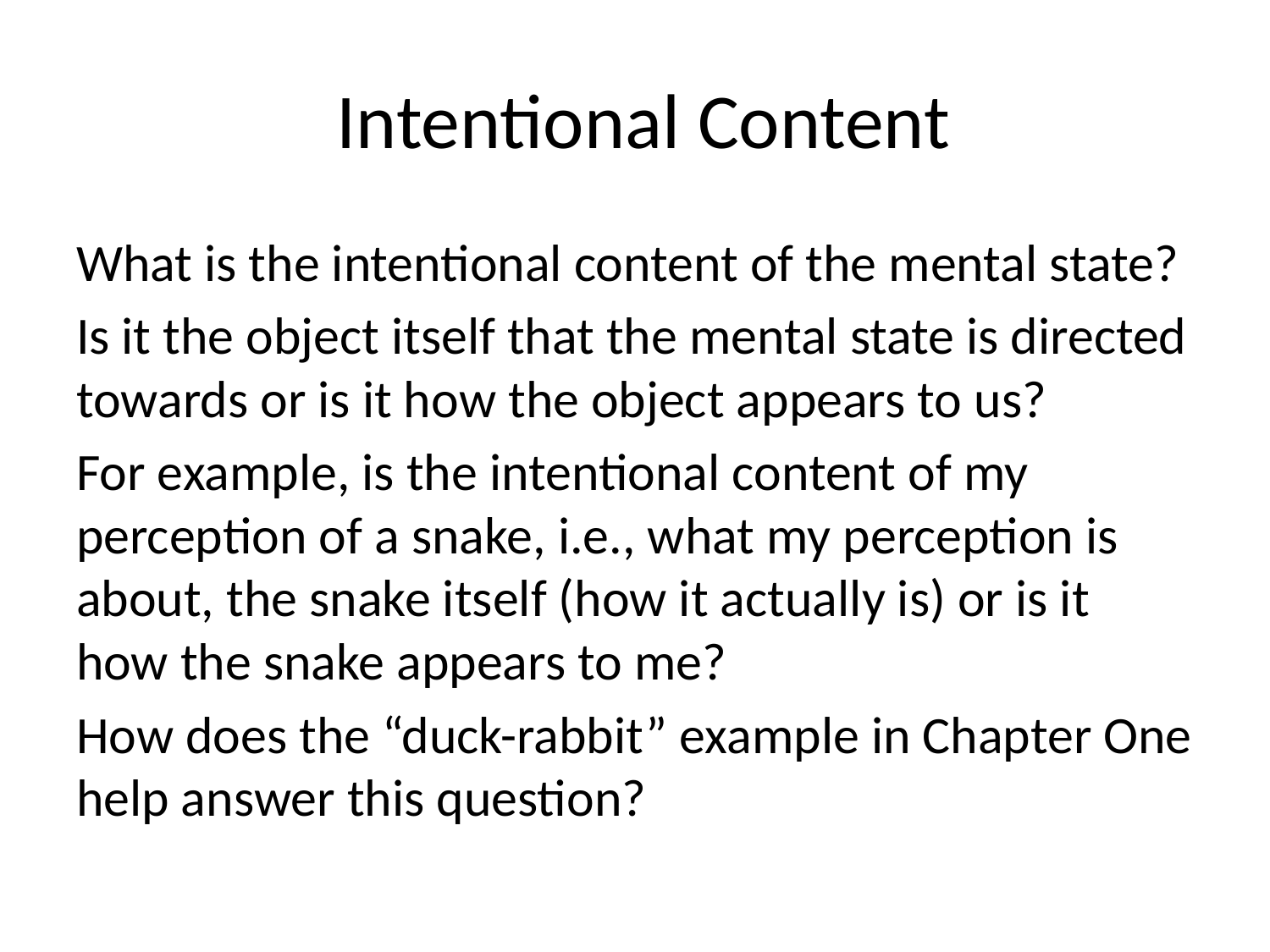

# Intentional Content
What is the intentional content of the mental state?
Is it the object itself that the mental state is directed towards or is it how the object appears to us?
For example, is the intentional content of my perception of a snake, i.e., what my perception is about, the snake itself (how it actually is) or is it how the snake appears to me?
How does the “duck-rabbit” example in Chapter One help answer this question?